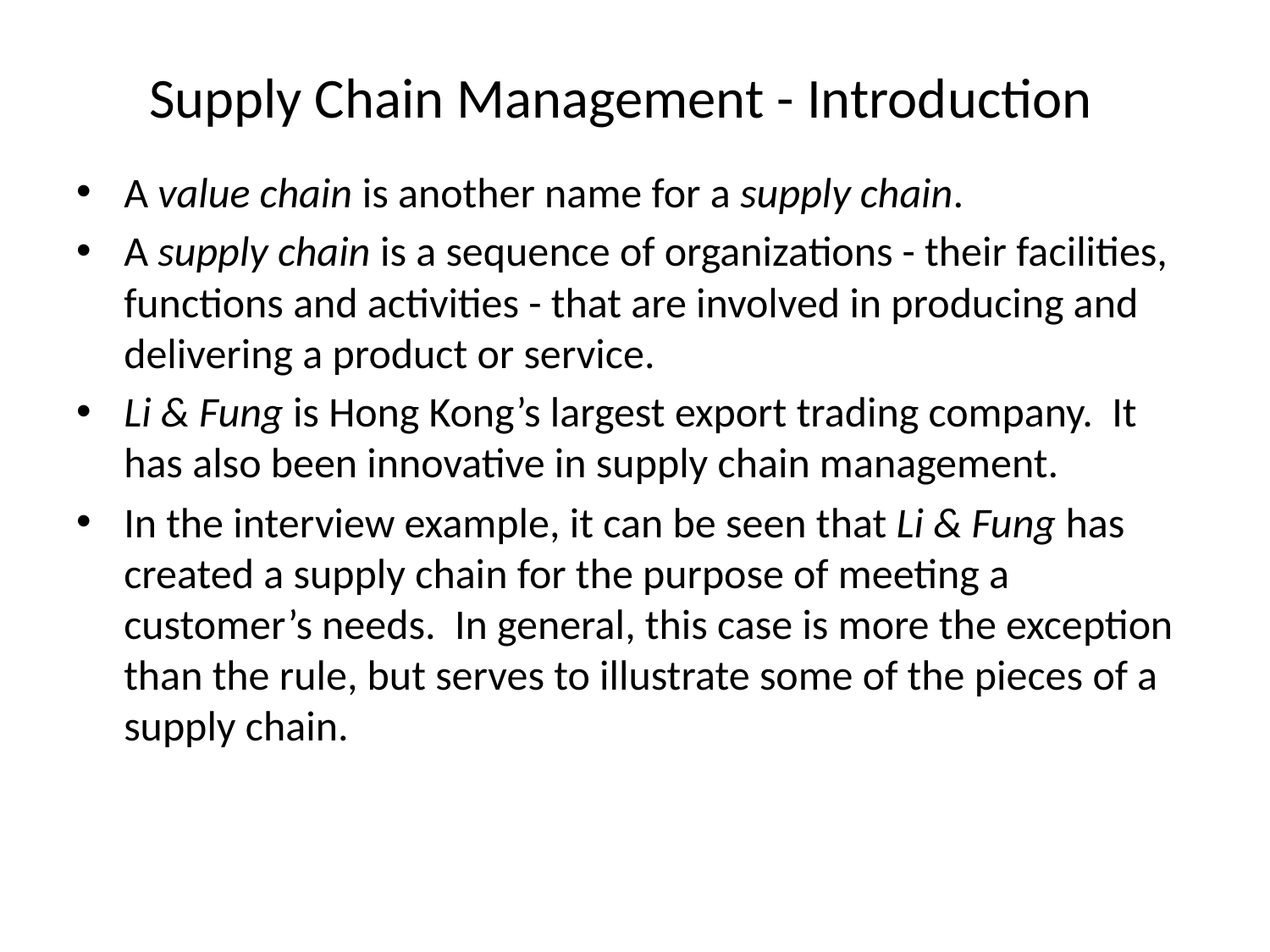

# Supply Chain Management - Introduction
A value chain is another name for a supply chain.
A supply chain is a sequence of organizations - their facilities, functions and activities - that are involved in producing and delivering a product or service.
Li & Fung is Hong Kong’s largest export trading company.  It has also been innovative in supply chain management.
In the interview example, it can be seen that Li & Fung has created a supply chain for the purpose of meeting a customer’s needs.  In general, this case is more the exception than the rule, but serves to illustrate some of the pieces of a supply chain.